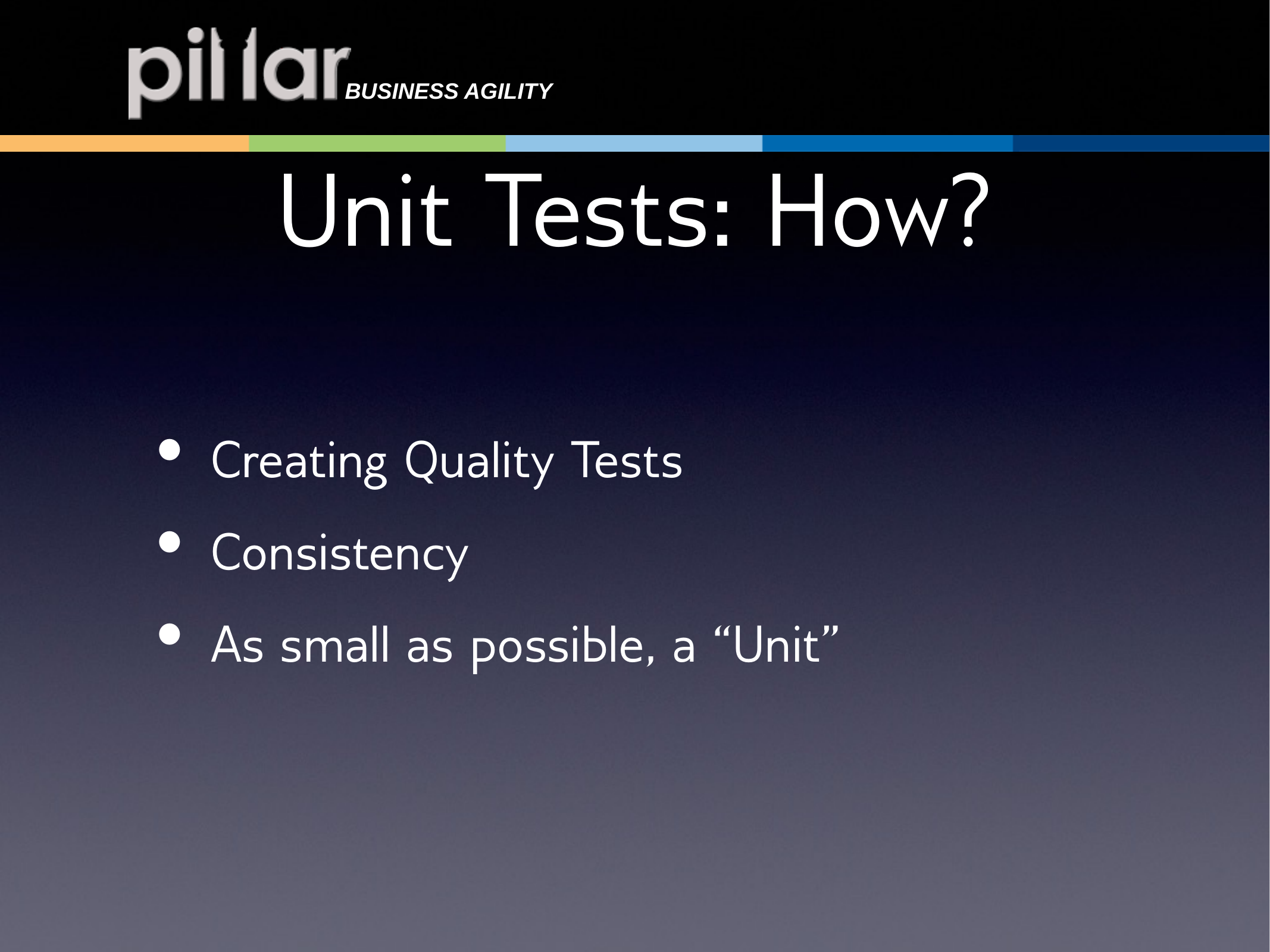

# Unit Tests: How?
Creating Quality Tests
Consistency
As small as possible, a “Unit”